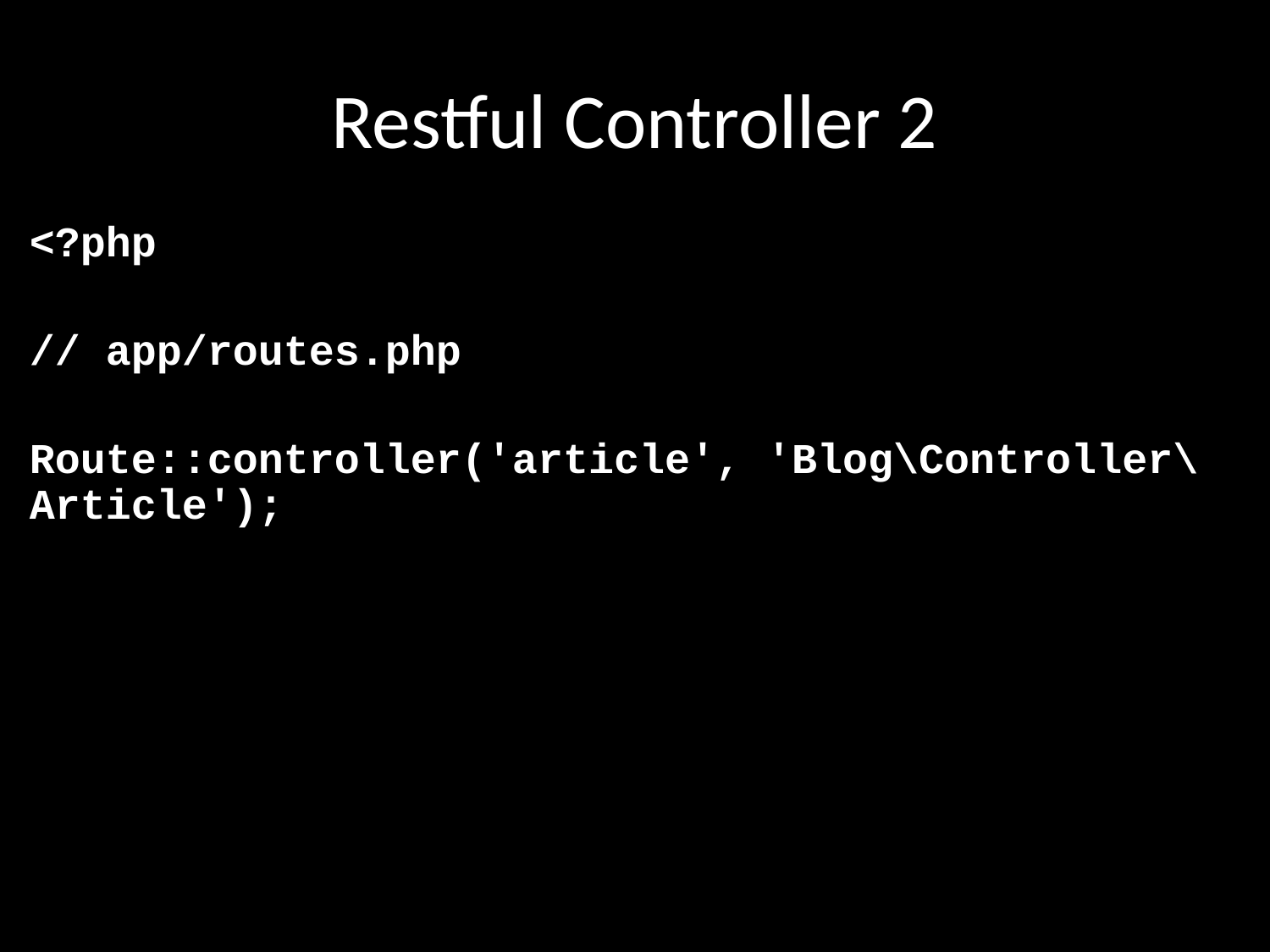

# Restful Controller 2
<?php

// app/routes.php

Route::controller('article', 'Blog\Controller\Article');